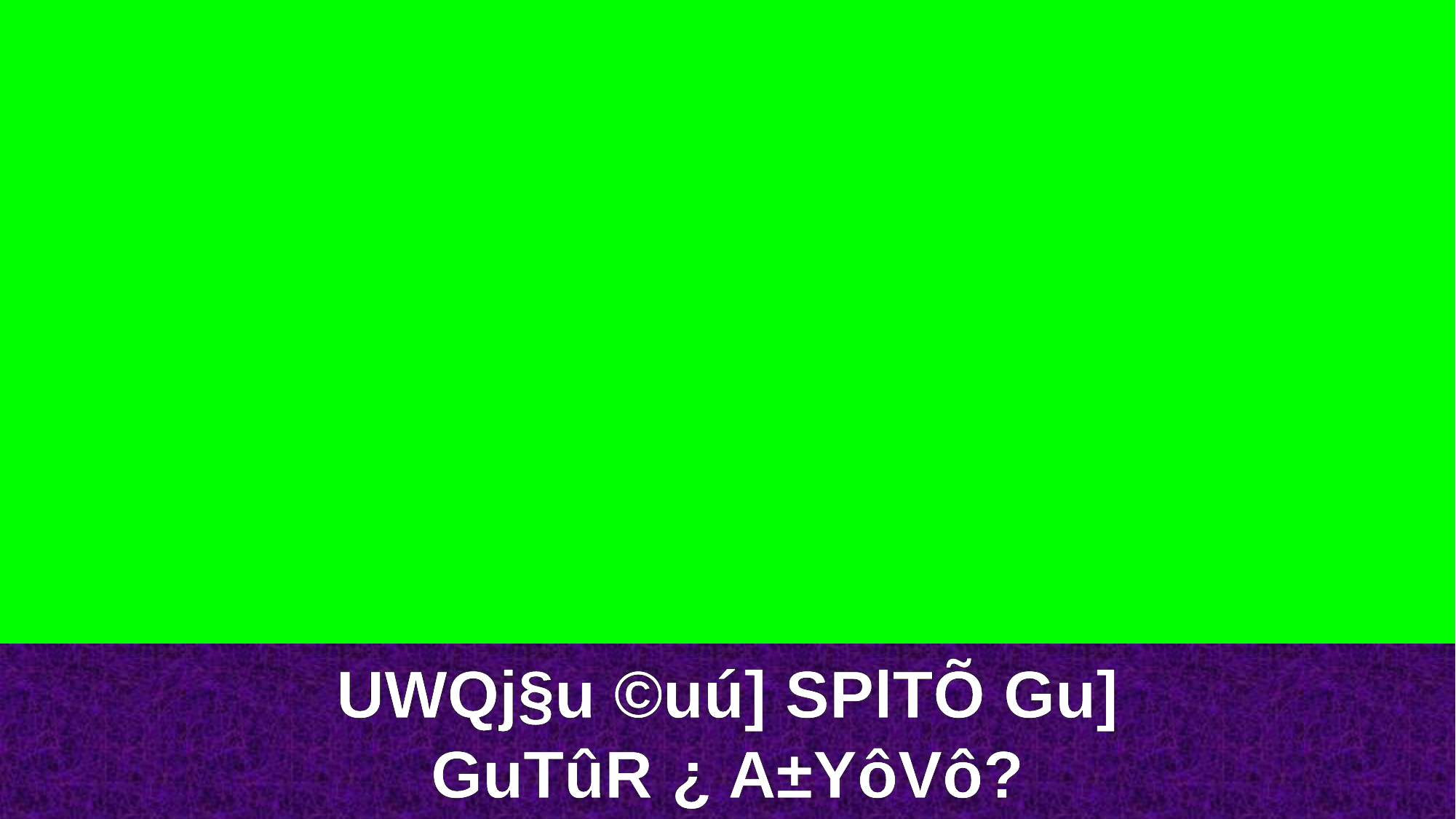

UWQj§u ©uú] SPlTÕ Gu]
GuTûR ¿ A±YôVô?